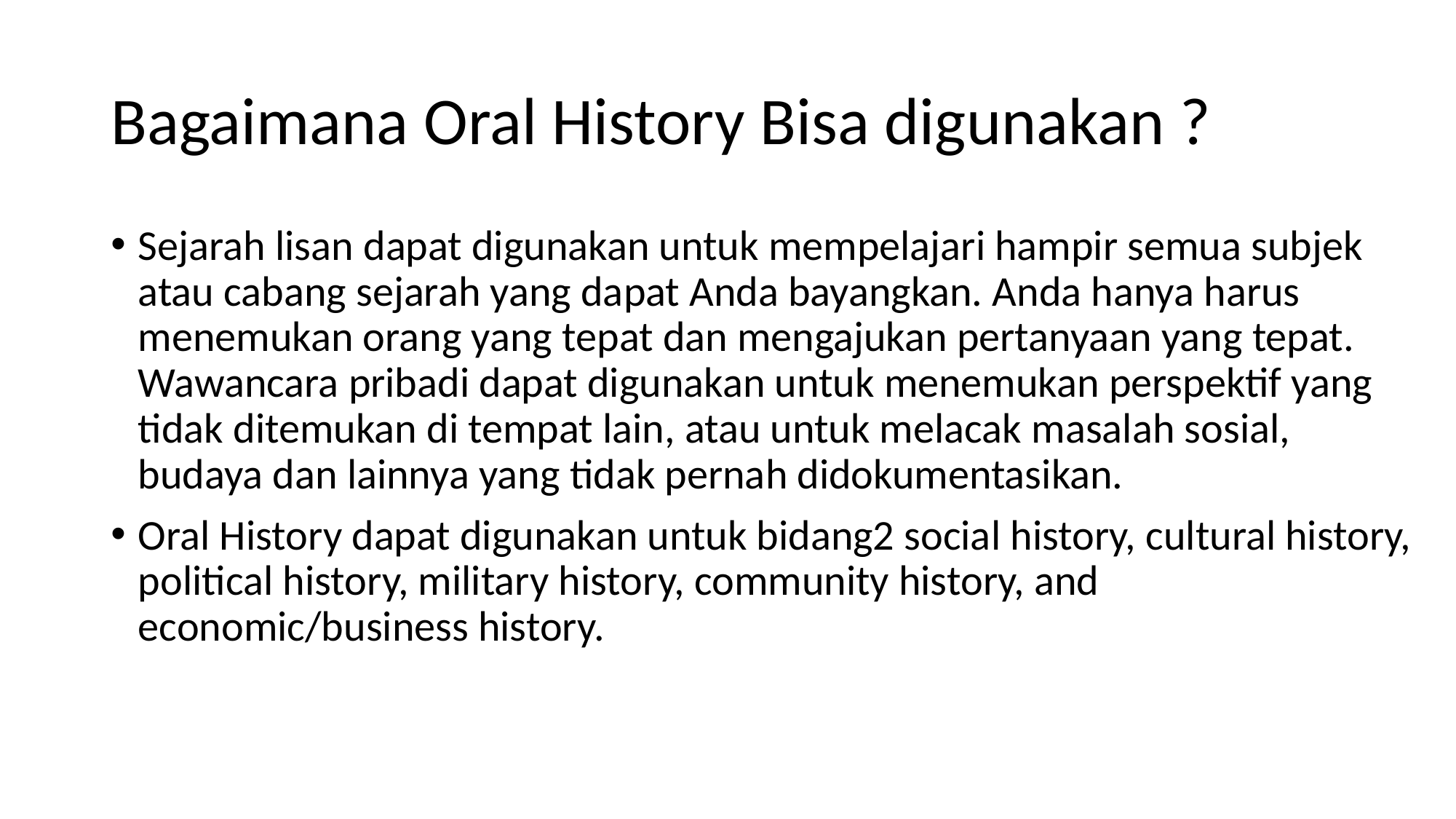

# Bagaimana Oral History Bisa digunakan ?
Sejarah lisan dapat digunakan untuk mempelajari hampir semua subjek atau cabang sejarah yang dapat Anda bayangkan. Anda hanya harus menemukan orang yang tepat dan mengajukan pertanyaan yang tepat. Wawancara pribadi dapat digunakan untuk menemukan perspektif yang tidak ditemukan di tempat lain, atau untuk melacak masalah sosial, budaya dan lainnya yang tidak pernah didokumentasikan.
Oral History dapat digunakan untuk bidang2 social history, cultural history, political history, military history, community history, and economic/business history.